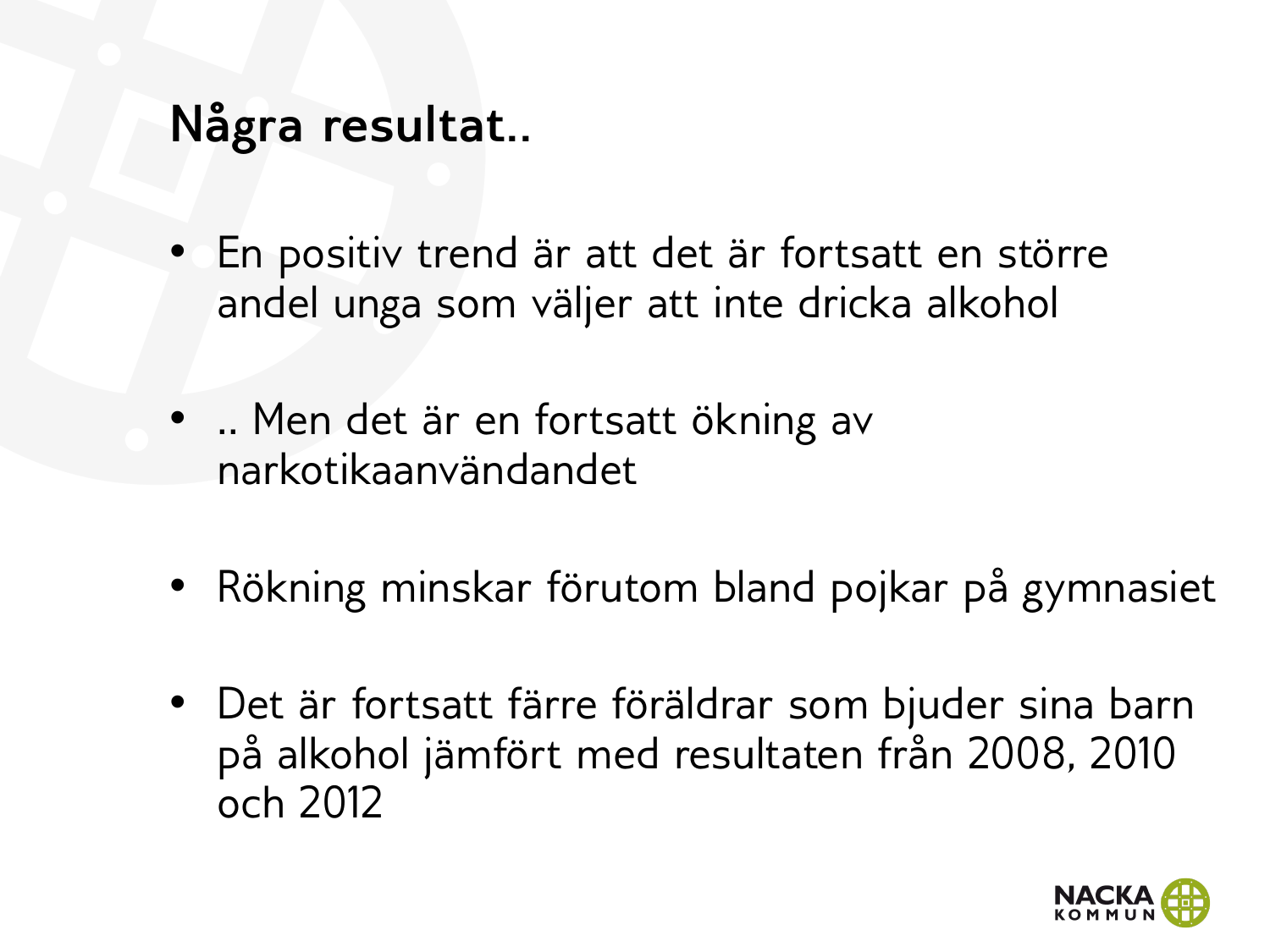

# Några resultat..
En positiv trend är att det är fortsatt en större andel unga som väljer att inte dricka alkohol

.. Men det är en fortsatt ökning av narkotikaanvändandet

Rökning minskar förutom bland pojkar på gymnasiet

Det är fortsatt färre föräldrar som bjuder sina barn på alkohol jämfört med resultaten från 2008, 2010 och 2012